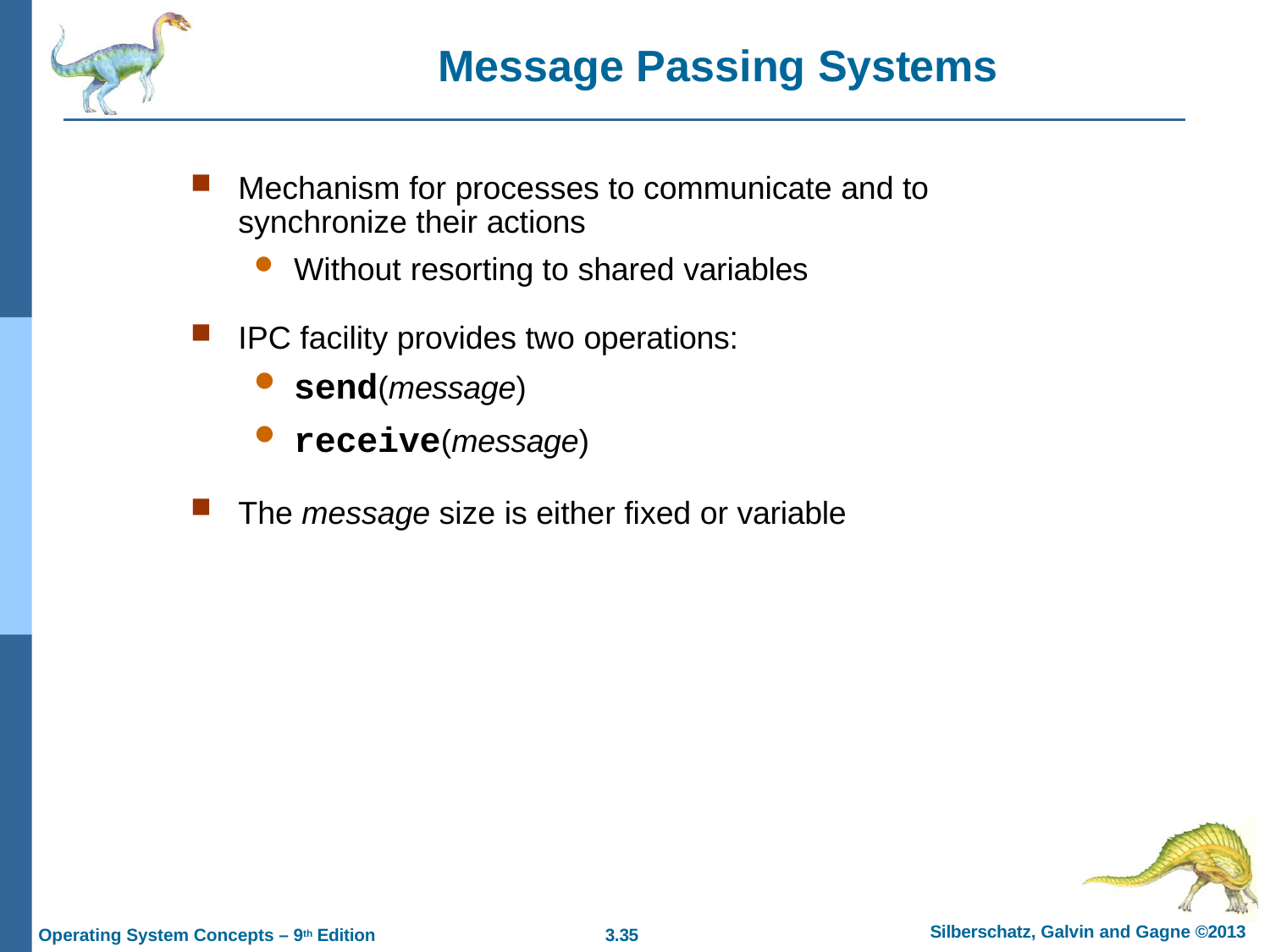

# Message Passing Systems
Mechanism for processes to communicate and to synchronize their actions
Without resorting to shared variables
IPC facility provides two operations:
send(message)
receive(message)
The message size is either fixed or variable
Silberschatz, Galvin and Gagne ©2013
Operating System Concepts – 9th Edition
3.35